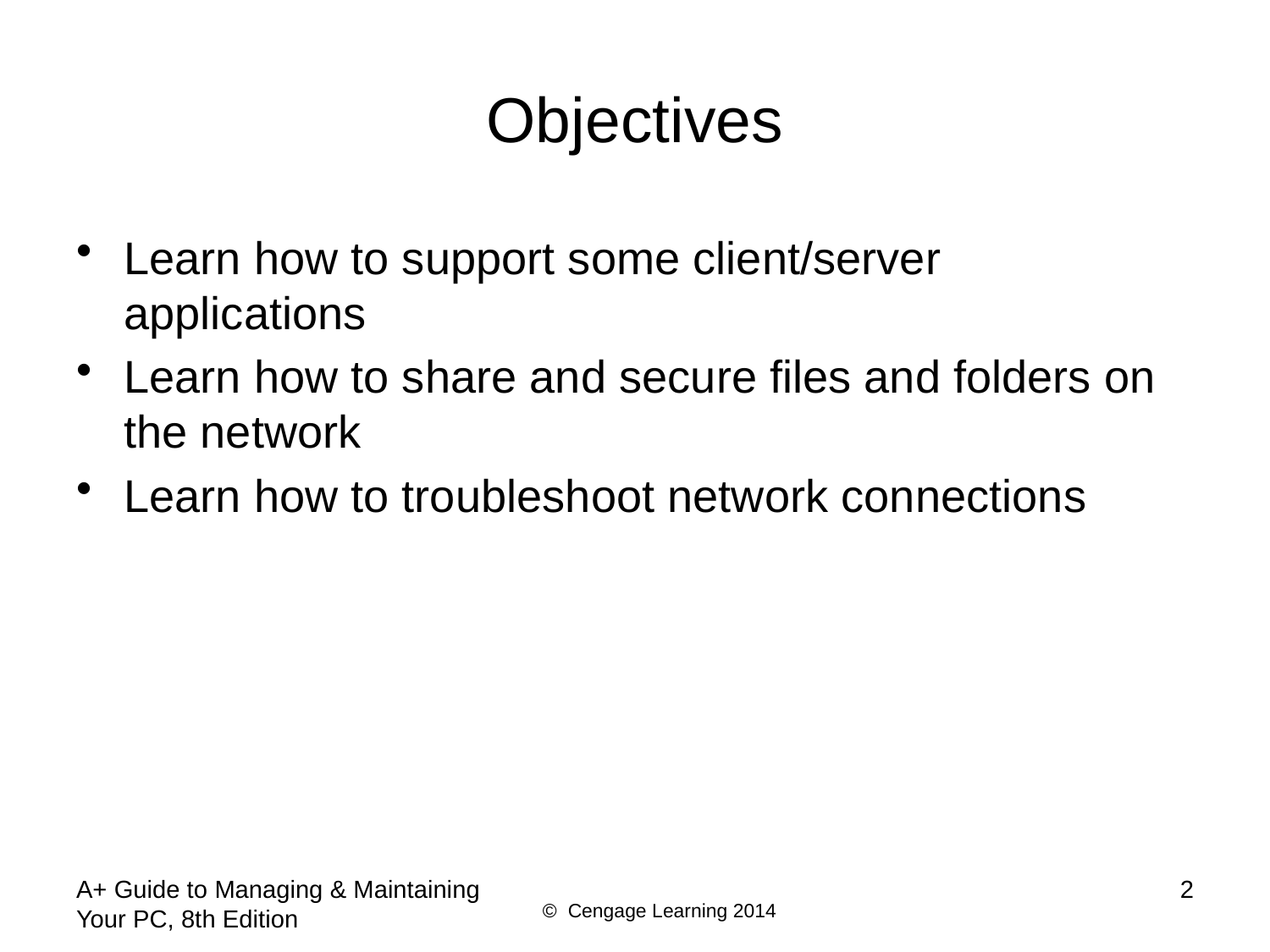

# Objectives
Learn how to support some client/server applications
Learn how to share and secure files and folders on the network
Learn how to troubleshoot network connections
A+ Guide to Managing & Maintaining Your PC, 8th Edition
2